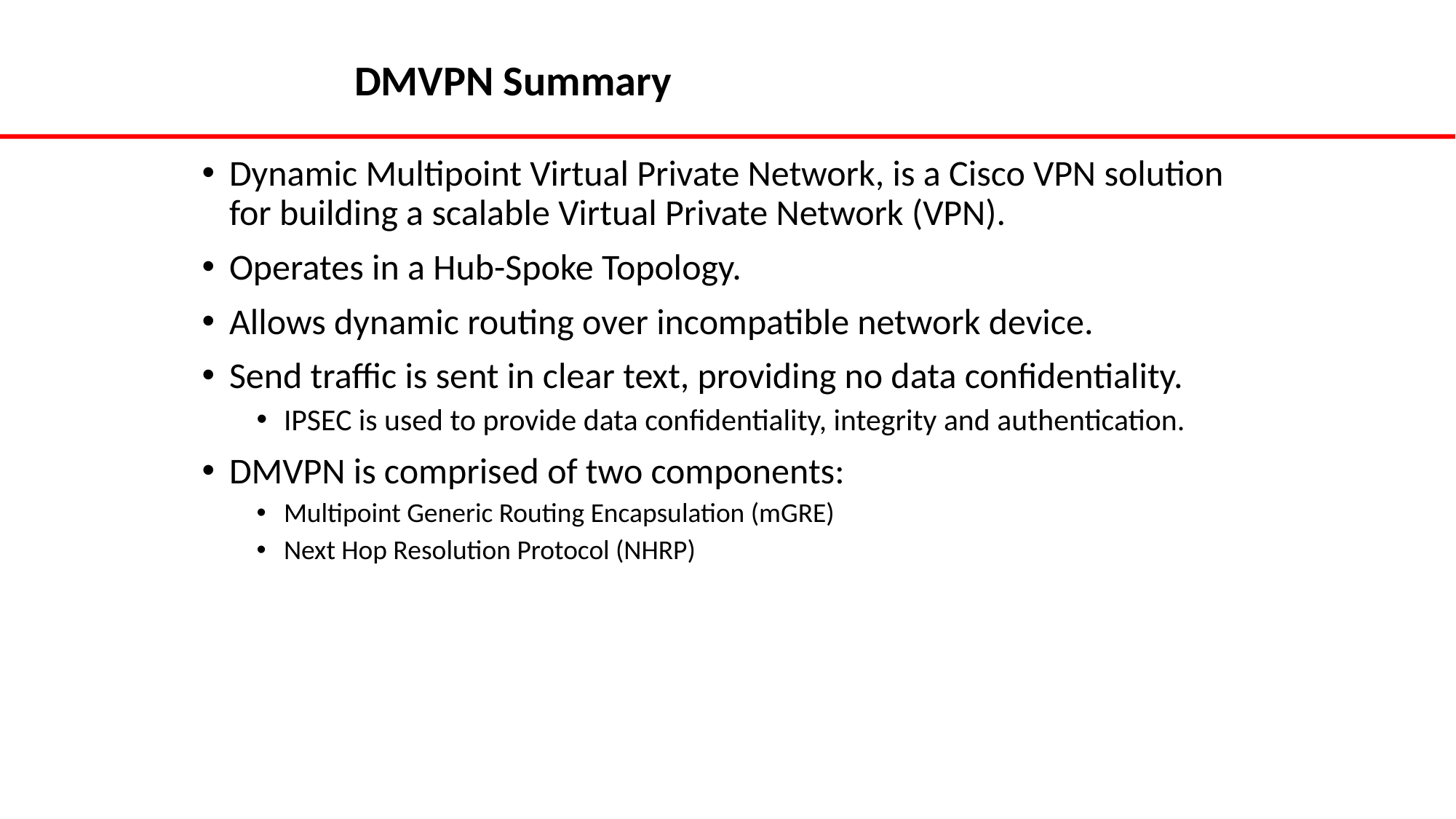

# DMVPN Summary
Dynamic Multipoint Virtual Private Network, is a Cisco VPN solution for building a scalable Virtual Private Network (VPN).
Operates in a Hub-Spoke Topology.
Allows dynamic routing over incompatible network device.
Send traffic is sent in clear text, providing no data confidentiality.
IPSEC is used to provide data confidentiality, integrity and authentication.
DMVPN is comprised of two components:
Multipoint Generic Routing Encapsulation (mGRE)
Next Hop Resolution Protocol (NHRP)